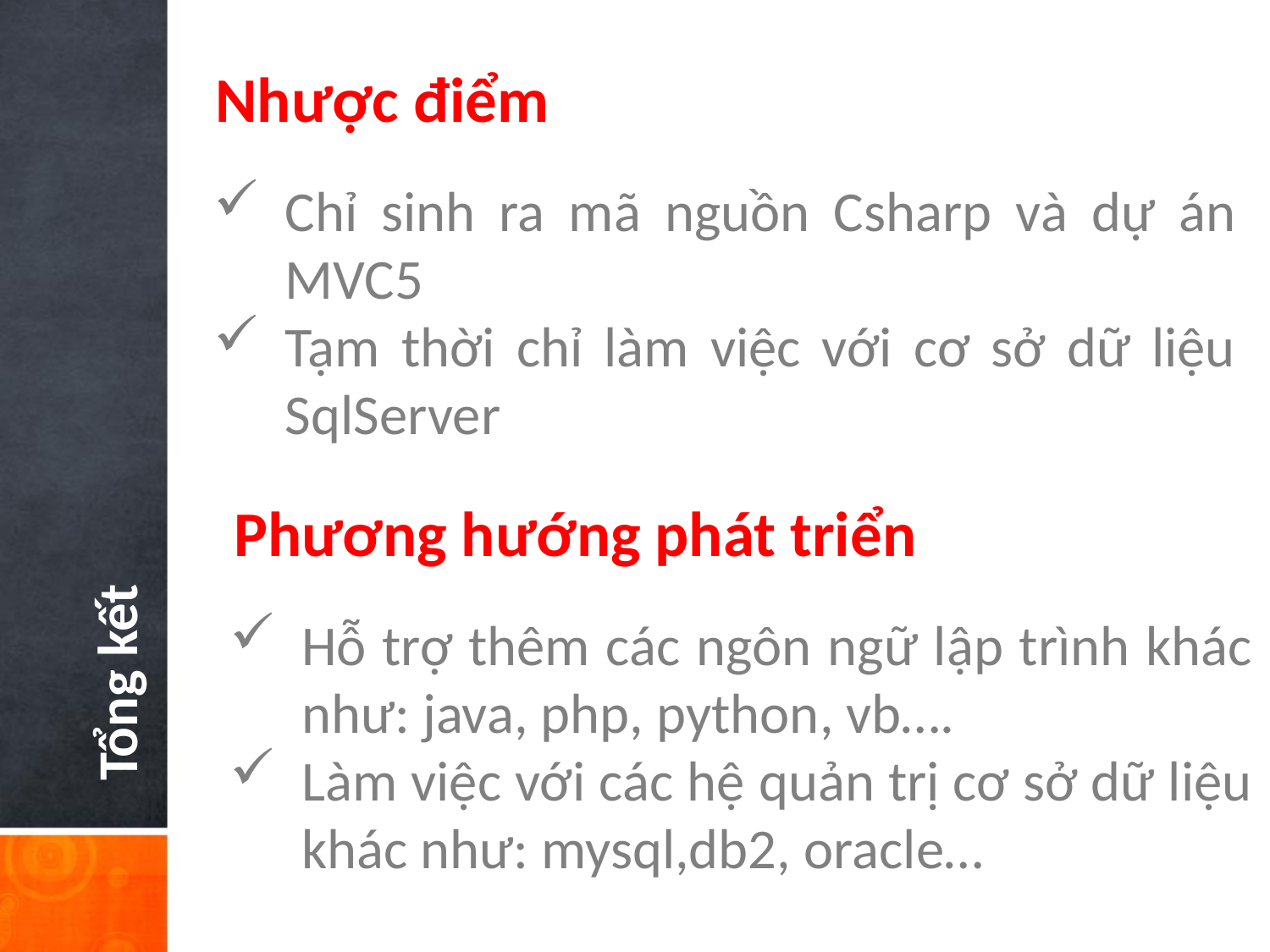

Nhược điểm
Chỉ sinh ra mã nguồn Csharp và dự án MVC5
Tạm thời chỉ làm việc với cơ sở dữ liệu SqlServer
Tổng kết
Phương hướng phát triển
Hỗ trợ thêm các ngôn ngữ lập trình khác như: java, php, python, vb….
Làm việc với các hệ quản trị cơ sở dữ liệu khác như: mysql,db2, oracle…